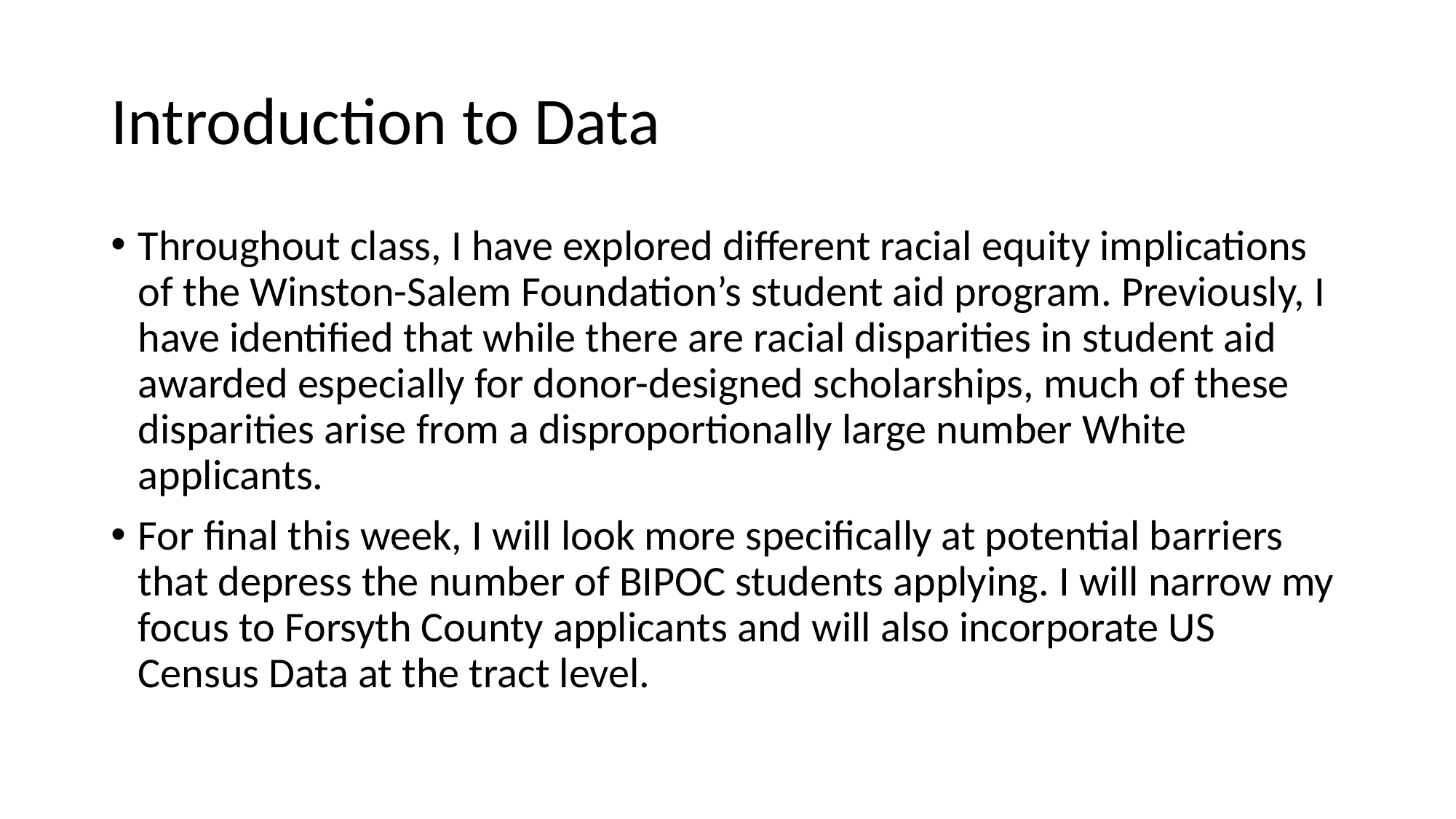

# Introduction to Data
Throughout class, I have explored different racial equity implications of the Winston-Salem Foundation’s student aid program. Previously, I have identified that while there are racial disparities in student aid awarded especially for donor-designed scholarships, much of these disparities arise from a disproportionally large number White applicants.
For final this week, I will look more specifically at potential barriers that depress the number of BIPOC students applying. I will narrow my focus to Forsyth County applicants and will also incorporate US Census Data at the tract level.